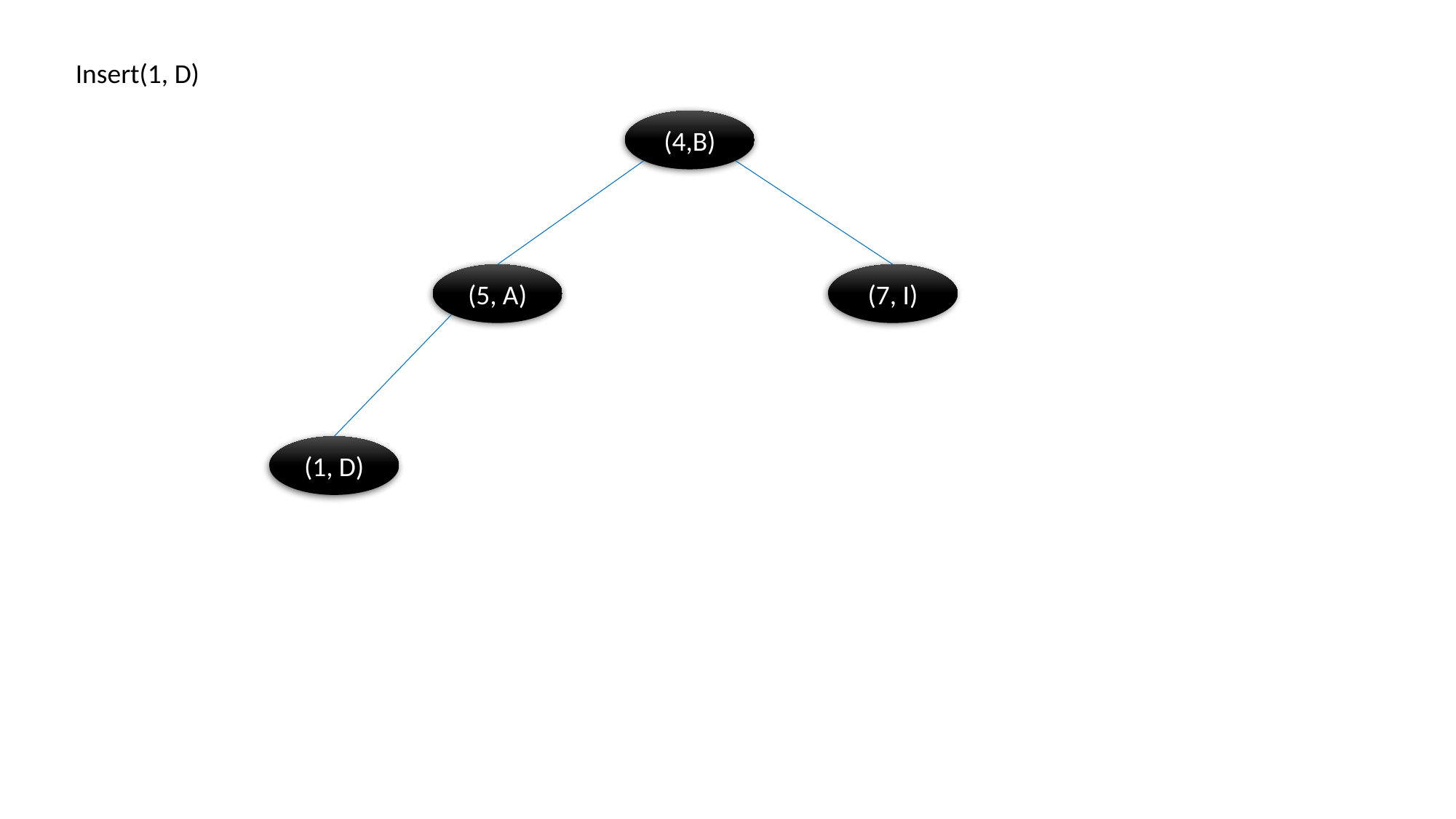

Insert(1, D)
(4,B)
(5, A)
(7, I)
(1, D)